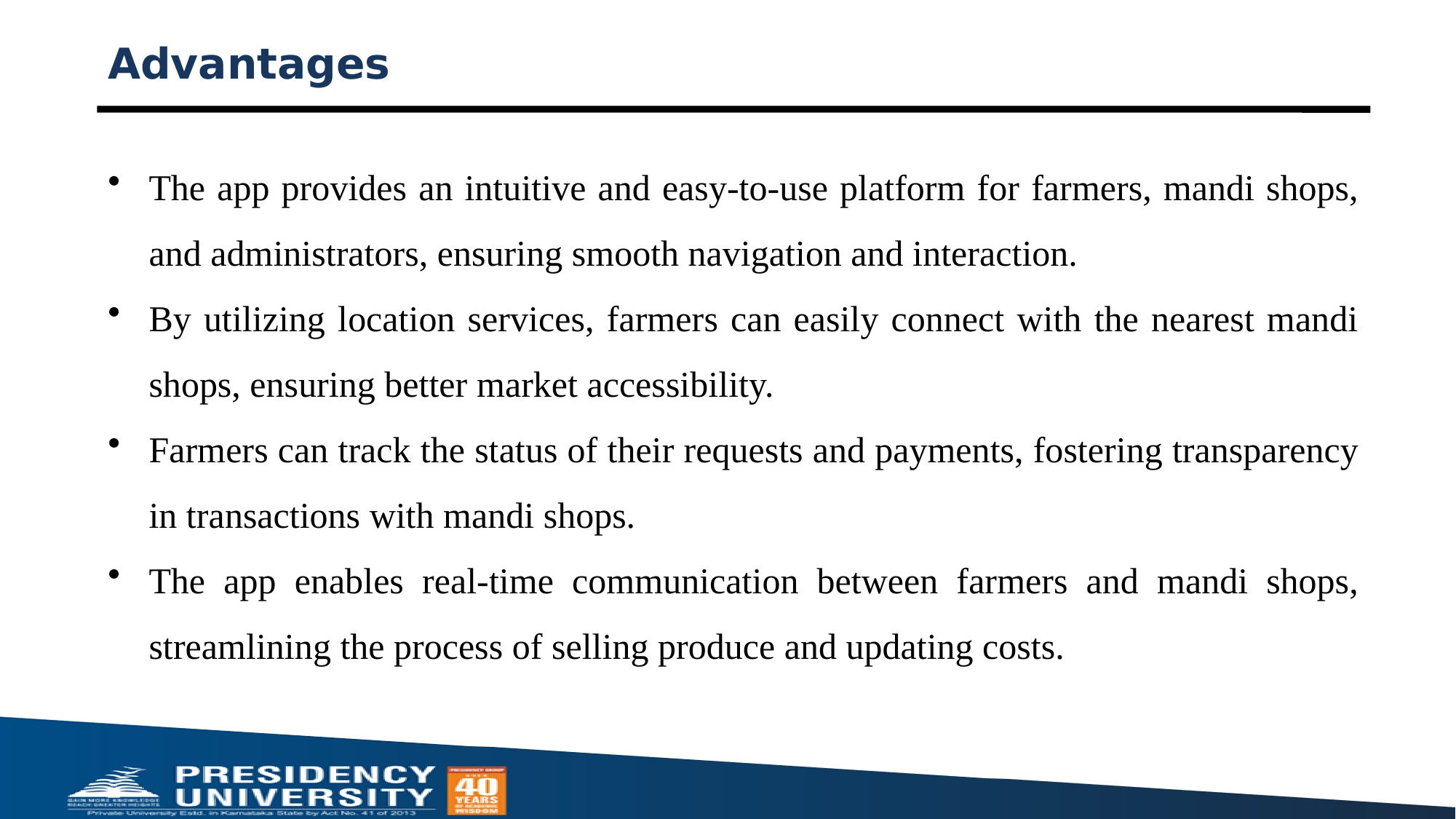

# Advantages
The app provides an intuitive and easy-to-use platform for farmers, mandi shops, and administrators, ensuring smooth navigation and interaction.
By utilizing location services, farmers can easily connect with the nearest mandi shops, ensuring better market accessibility.
Farmers can track the status of their requests and payments, fostering transparency in transactions with mandi shops.
The app enables real-time communication between farmers and mandi shops, streamlining the process of selling produce and updating costs.